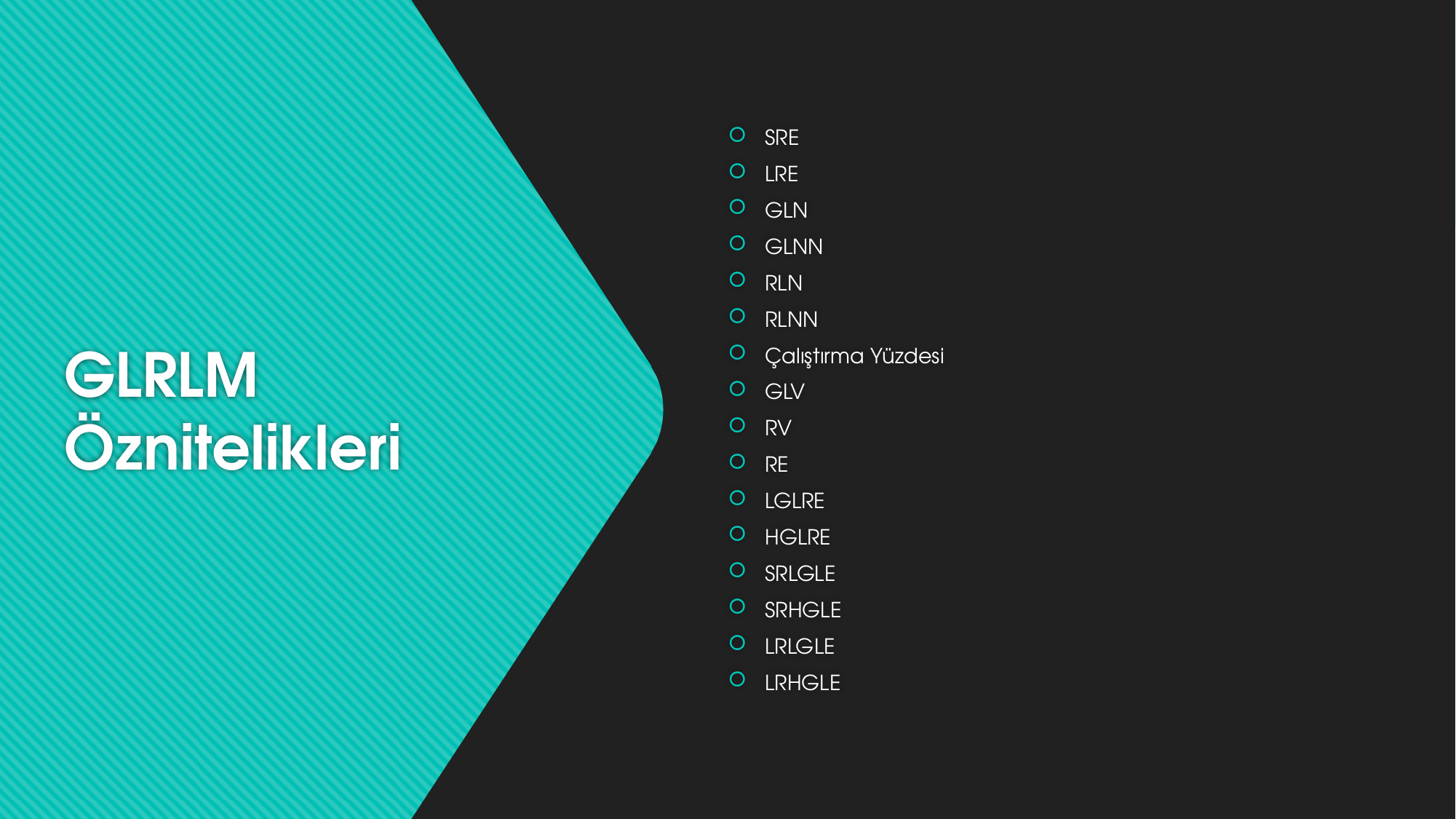

SRE
LRE
GLN
GLNN
RLN
RLNN
Çalıştırma Yüzdesi
GLV
RV
RE
LGLRE
HGLRE
SRLGLE
SRHGLE
LRLGLE
LRHGLE
# GLRLM Öznitelikleri